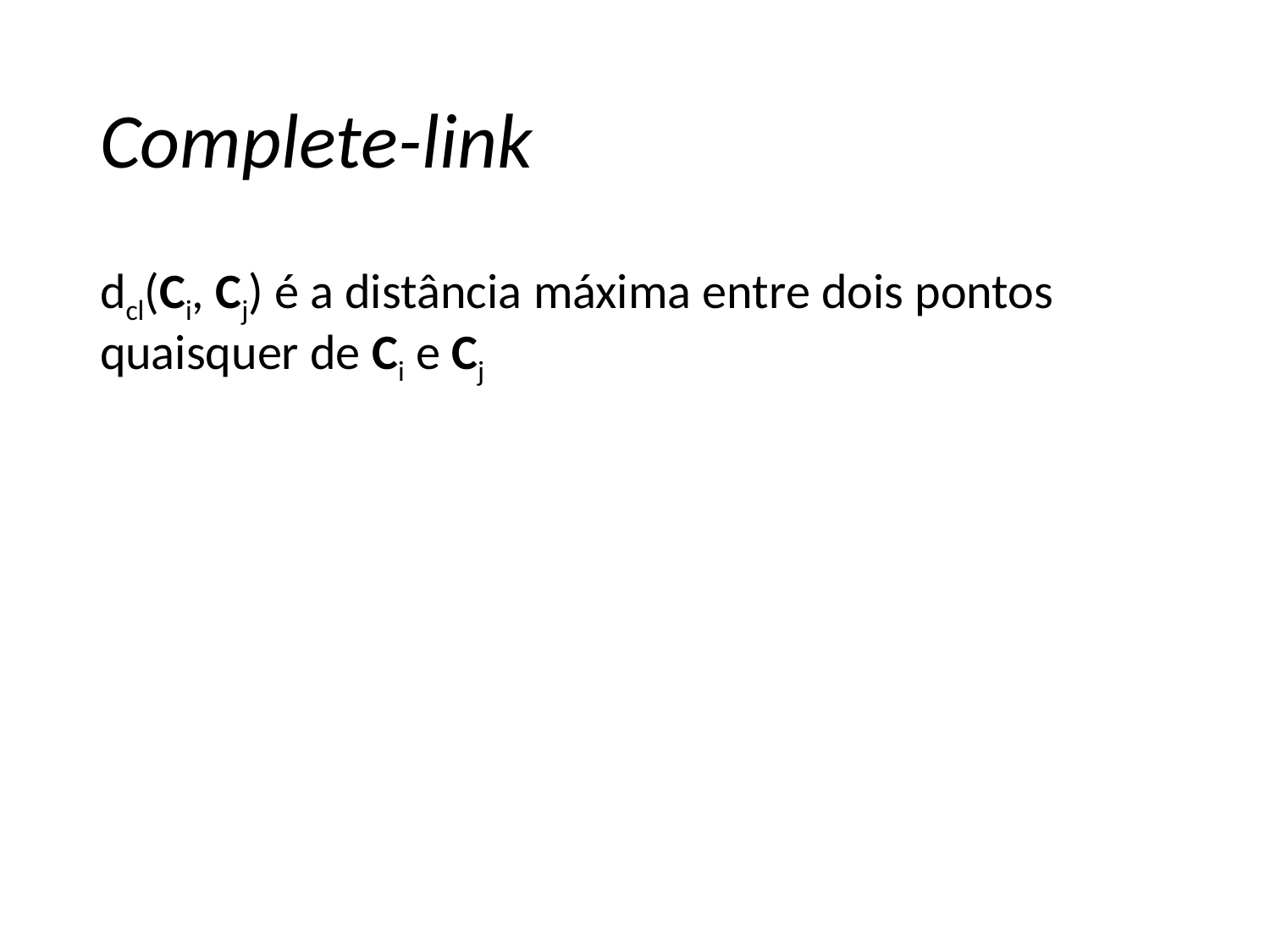

# Complete-link
dcl(Ci, Cj) é a distância máxima entre dois pontos quaisquer de Ci e Cj